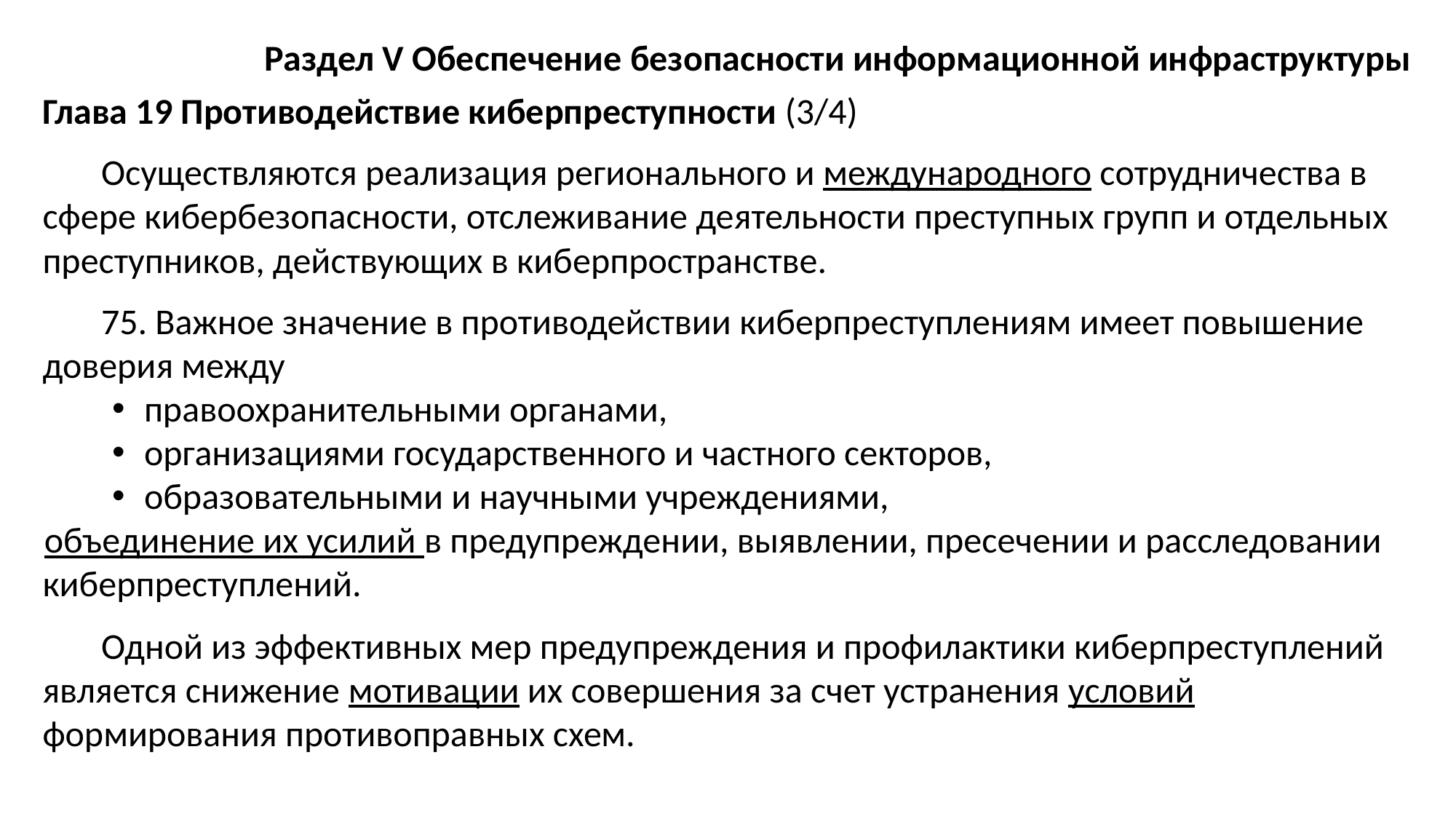

Раздел V Обеспечение безопасности информационной инфраструктуры
Глава 19 Противодействие киберпреступности (3/4)
Осуществляются реализация регионального и международного сотрудничества в сфере кибербезопасности, отслеживание деятельности преступных групп и отдельных преступников, действующих в киберпространстве.
75. Важное значение в противодействии киберпреступлениям имеет повышение доверия между
правоохранительными органами,
организациями государственного и частного секторов,
образовательными и научными учреждениями,
объединение их усилий в предупреждении, выявлении, пресечении и расследовании киберпреступлений.
Одной из эффективных мер предупреждения и профилактики киберпреступлений является снижение мотивации их совершения за счет устранения условий формирования противоправных схем.